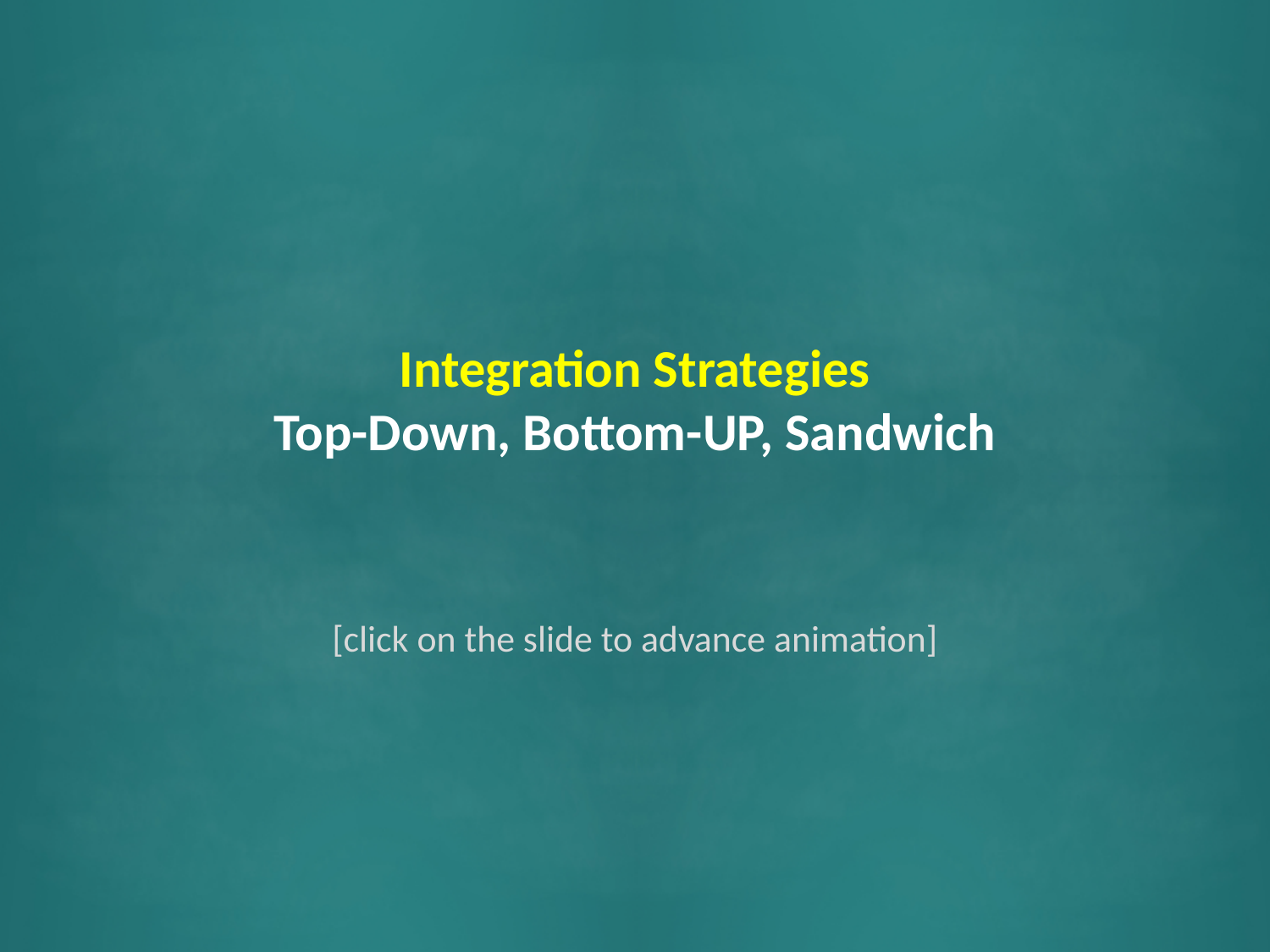

# Integration Strategies Top-Down, Bottom-UP, Sandwich
[click on the slide to advance animation]